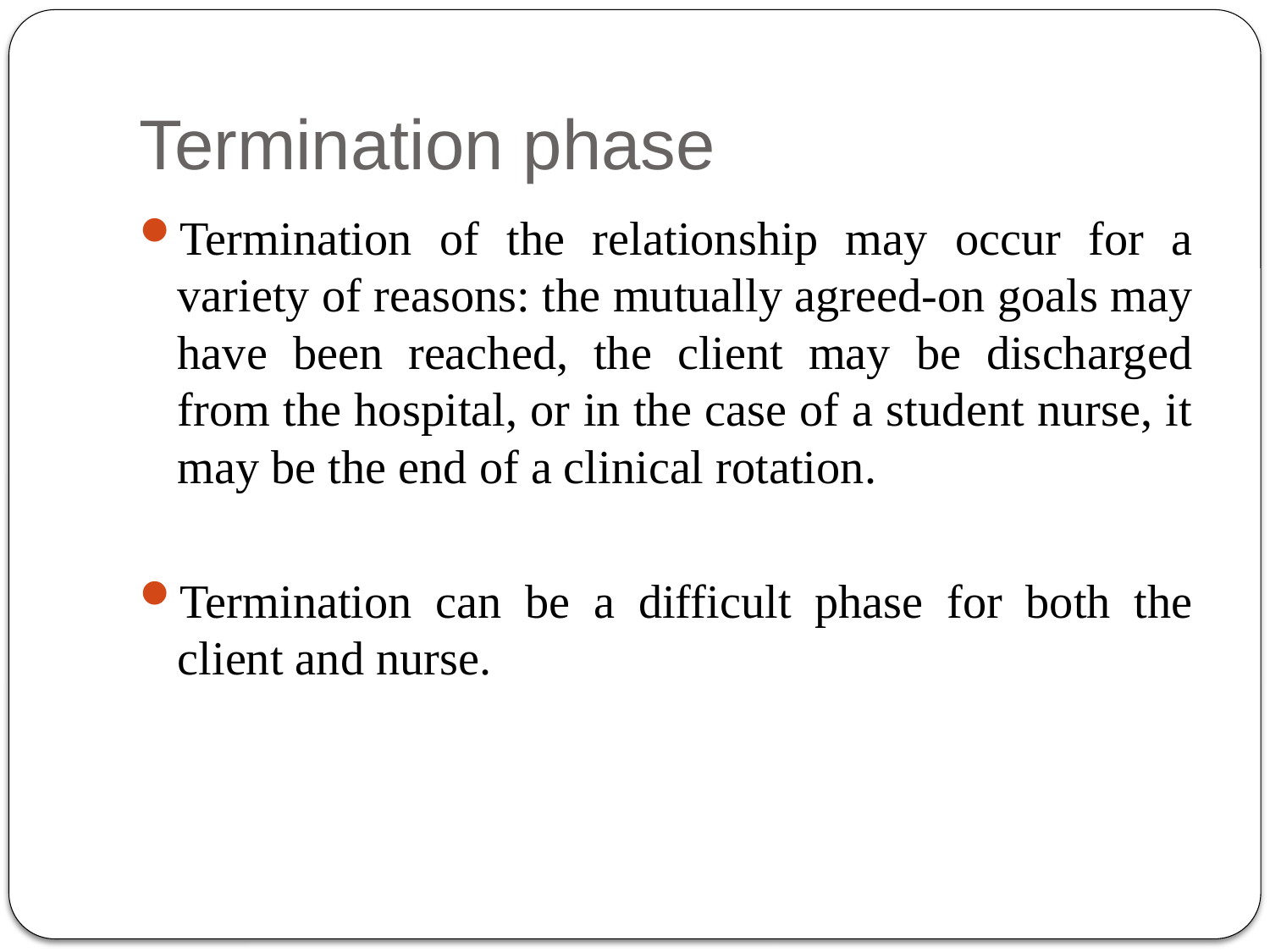

# Termination phase
Termination of the relationship may occur for a variety of reasons: the mutually agreed-on goals may have been reached, the client may be discharged from the hospital, or in the case of a student nurse, it may be the end of a clinical rotation.

Termination can be a difficult phase for both the client and nurse.